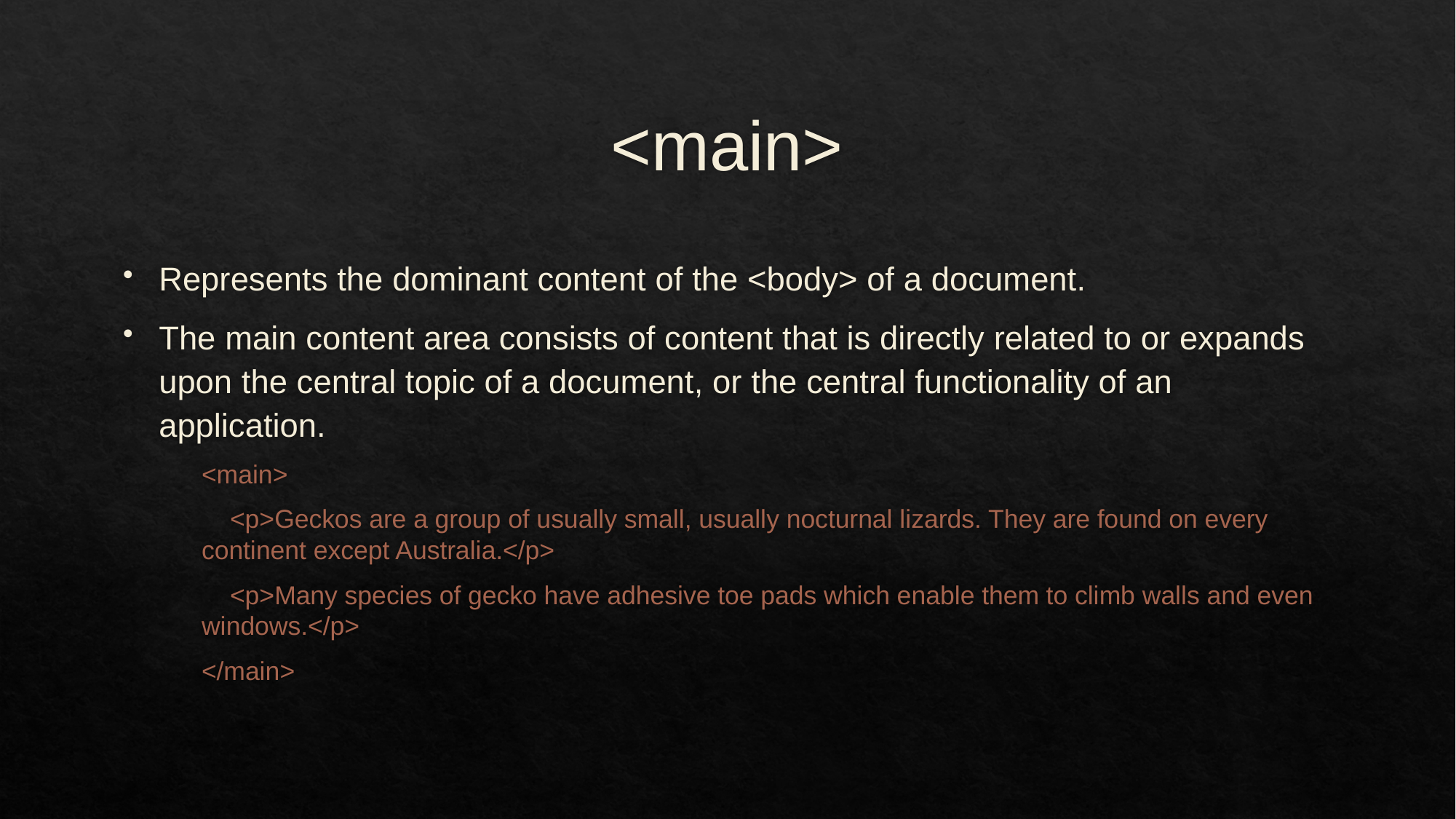

# <main>
Represents the dominant content of the <body> of a document.
The main content area consists of content that is directly related to or expands upon the central topic of a document, or the central functionality of an application.
<main>
    <p>Geckos are a group of usually small, usually nocturnal lizards. They are found on every continent except Australia.</p>
    <p>Many species of gecko have adhesive toe pads which enable them to climb walls and even windows.</p>
</main>